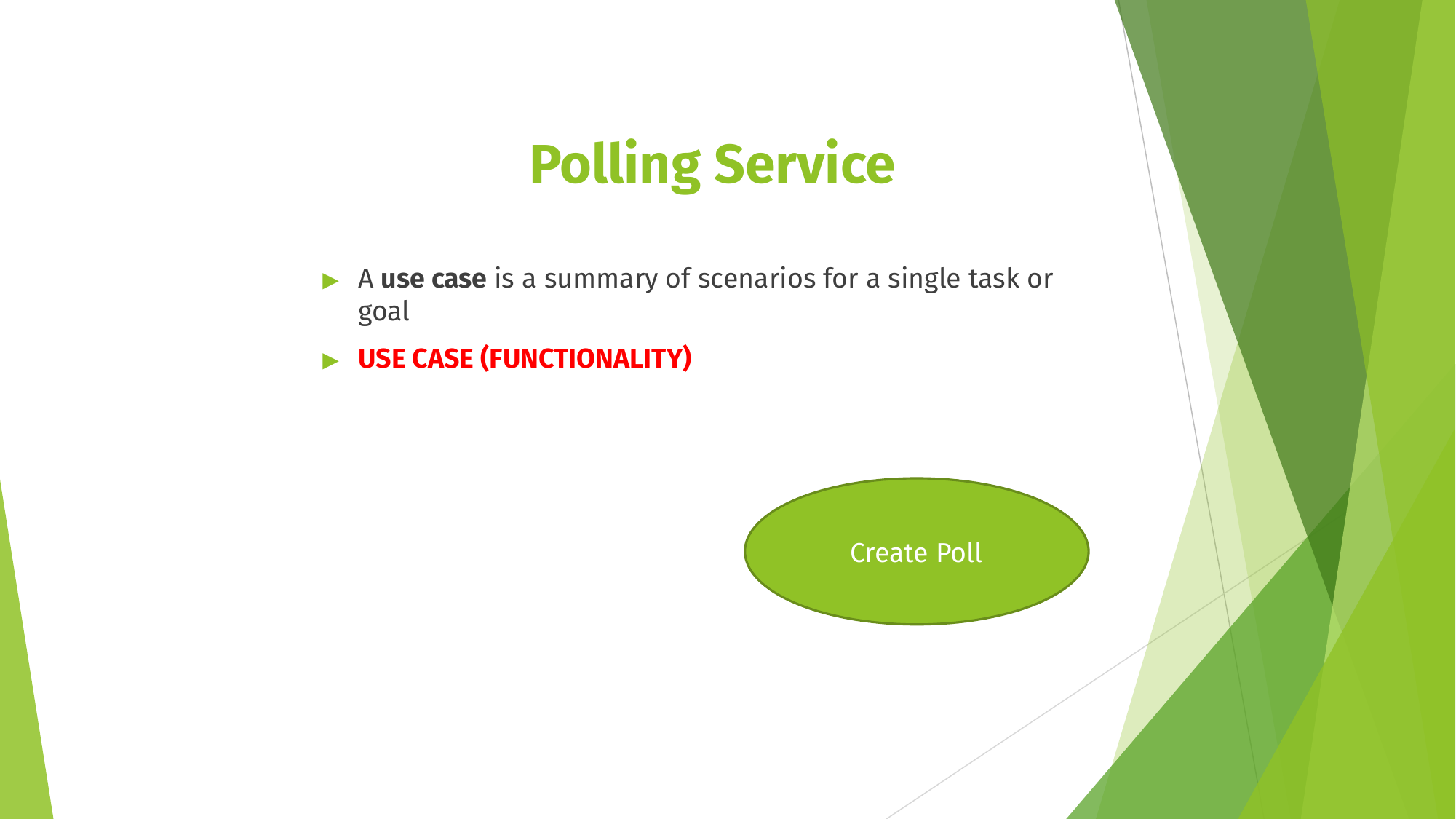

# Polling Service
A use case is a summary of scenarios for a single task or goal
USE CASE (FUNCTIONALITY)

Create Poll